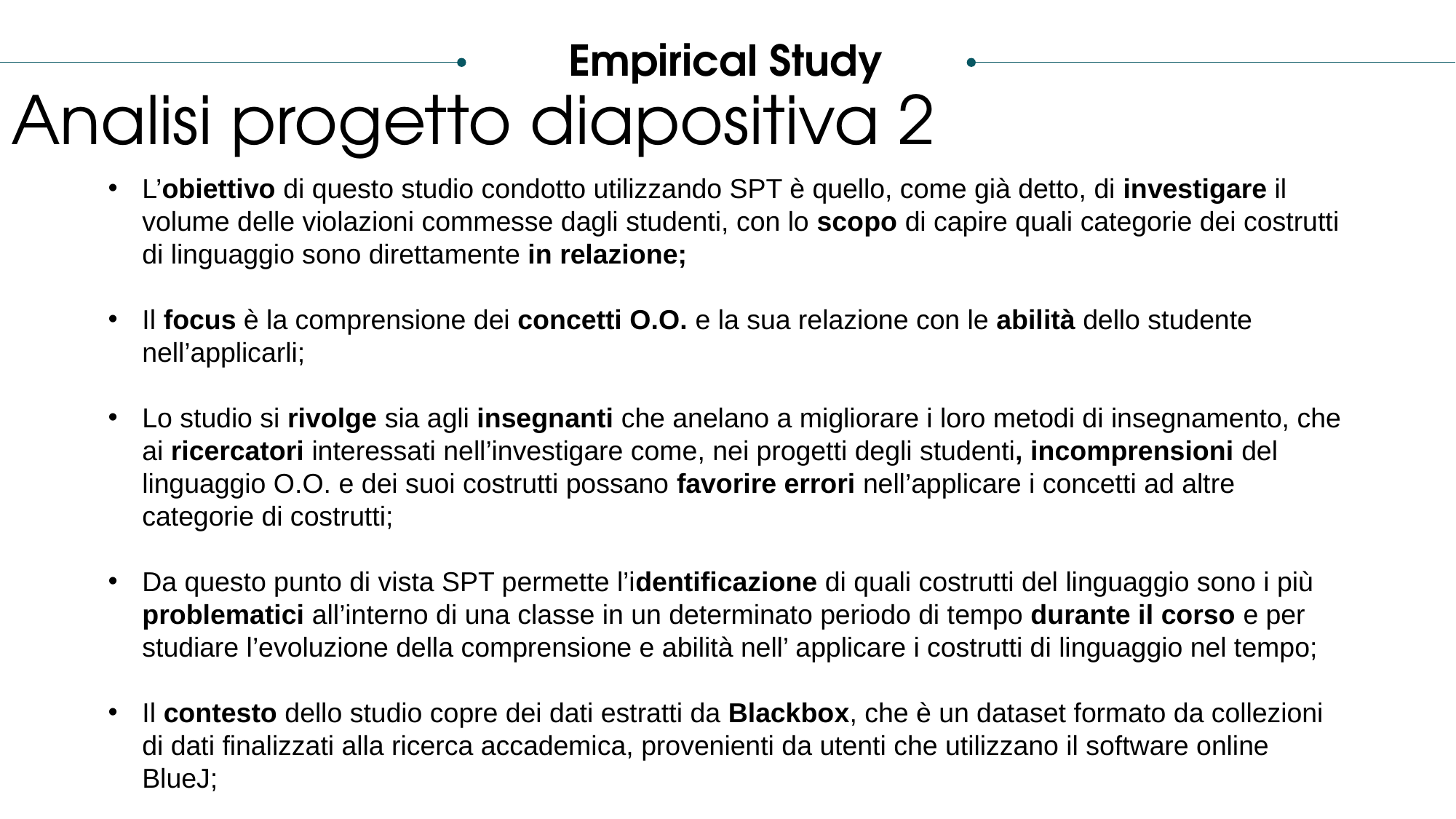

Empirical Study
Analisi progetto diapositiva 2
L’obiettivo di questo studio condotto utilizzando SPT è quello, come già detto, di investigare il volume delle violazioni commesse dagli studenti, con lo scopo di capire quali categorie dei costrutti di linguaggio sono direttamente in relazione;

Il focus è la comprensione dei concetti O.O. e la sua relazione con le abilità dello studente nell’applicarli;

Lo studio si rivolge sia agli insegnanti che anelano a migliorare i loro metodi di insegnamento, che ai ricercatori interessati nell’investigare come, nei progetti degli studenti, incomprensioni del linguaggio O.O. e dei suoi costrutti possano favorire errori nell’applicare i concetti ad altre categorie di costrutti;

Da questo punto di vista SPT permette l’identificazione di quali costrutti del linguaggio sono i più problematici all’interno di una classe in un determinato periodo di tempo durante il corso e per studiare l’evoluzione della comprensione e abilità nell’ applicare i costrutti di linguaggio nel tempo;

Il contesto dello studio copre dei dati estratti da Blackbox, che è un dataset formato da collezioni di dati finalizzati alla ricerca accademica, provenienti da utenti che utilizzano il software online BlueJ;